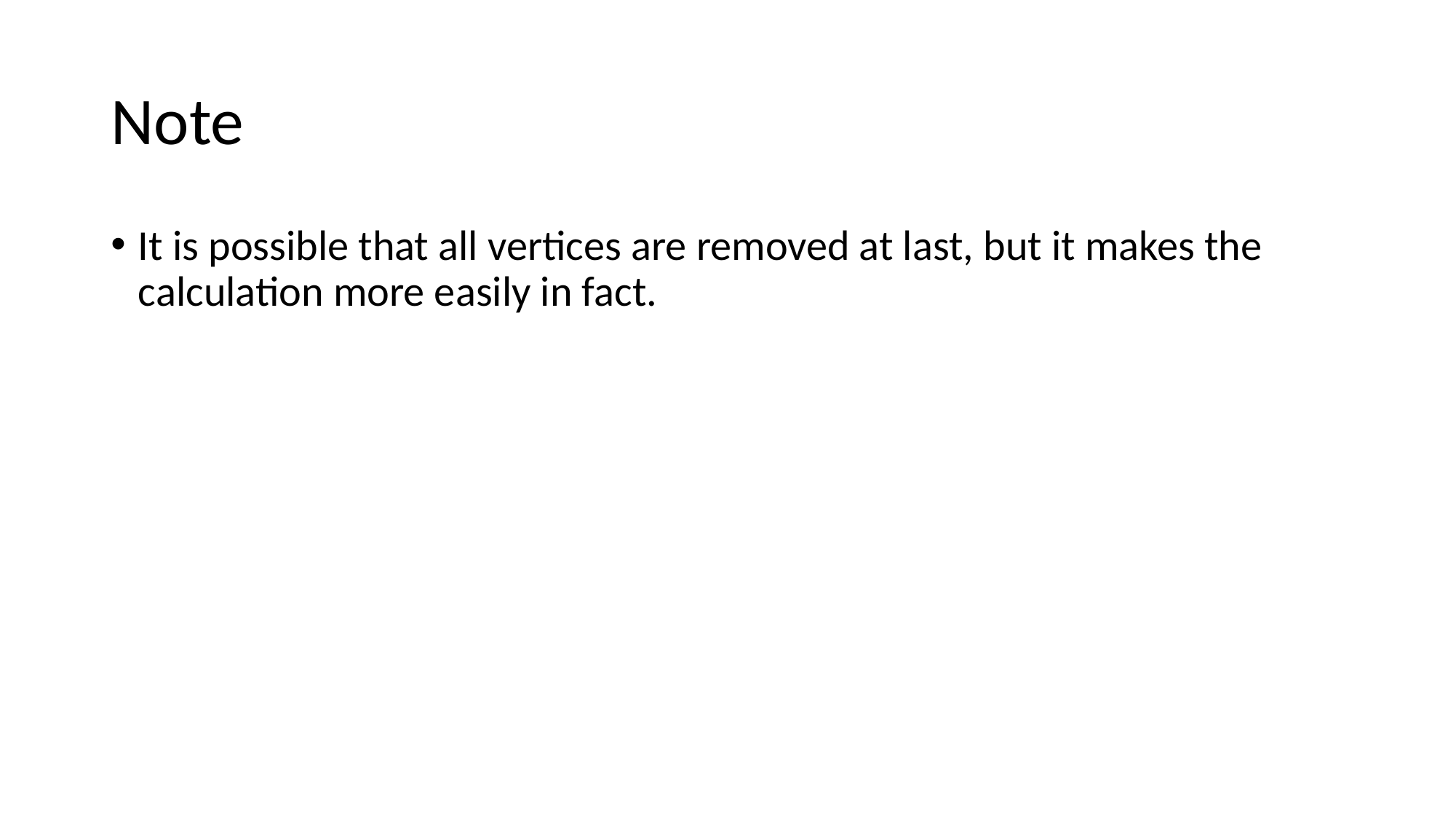

# Note
It is possible that all vertices are removed at last, but it makes the calculation more easily in fact.